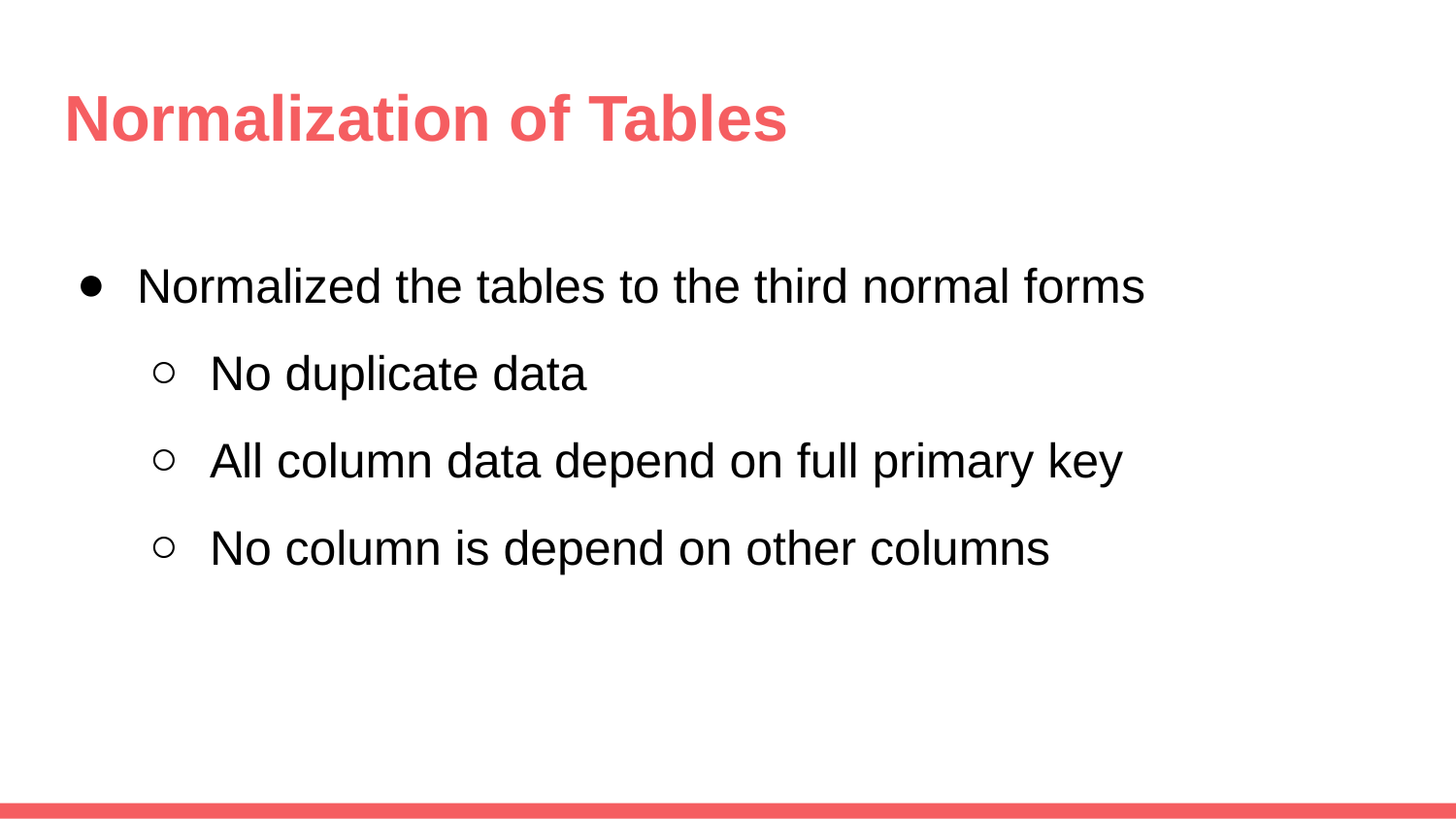

# Normalization of Tables
Normalized the tables to the third normal forms
No duplicate data
All column data depend on full primary key
No column is depend on other columns